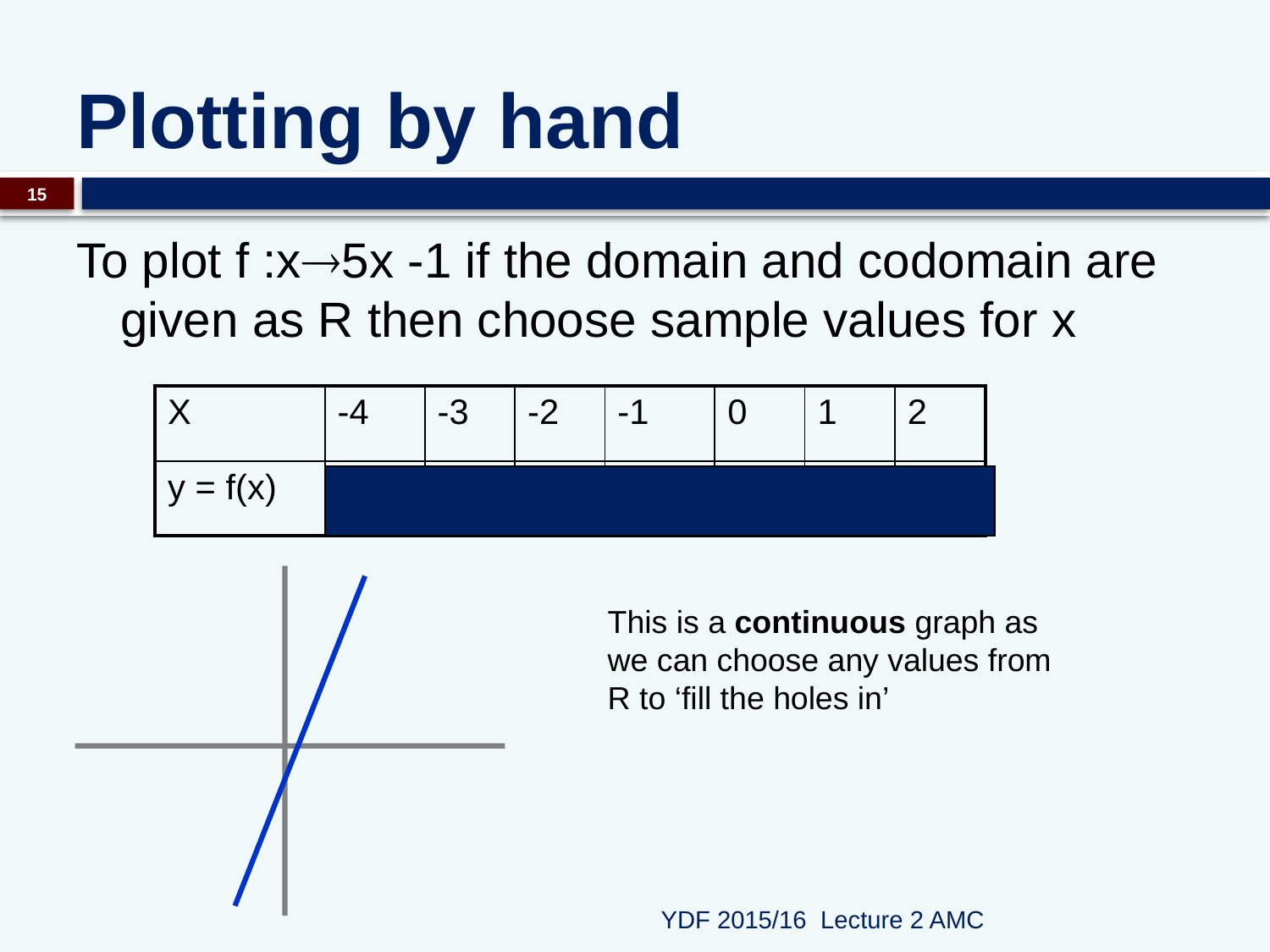

# Plotting by hand
15
To plot f :x→5x -1 if the domain and codomain are given as R then choose sample values for x
| X | -4 | -3 | -2 | -1 | 0 | 1 | 2 |
| --- | --- | --- | --- | --- | --- | --- | --- |
| y = f(x) | -21 | -16 | -11 | -6 | -1 | 4 | 9 |

This is a continuous graph as we can choose any values from R to ‘fill the holes in’

YDF 2015/16  Lecture 2 AMC